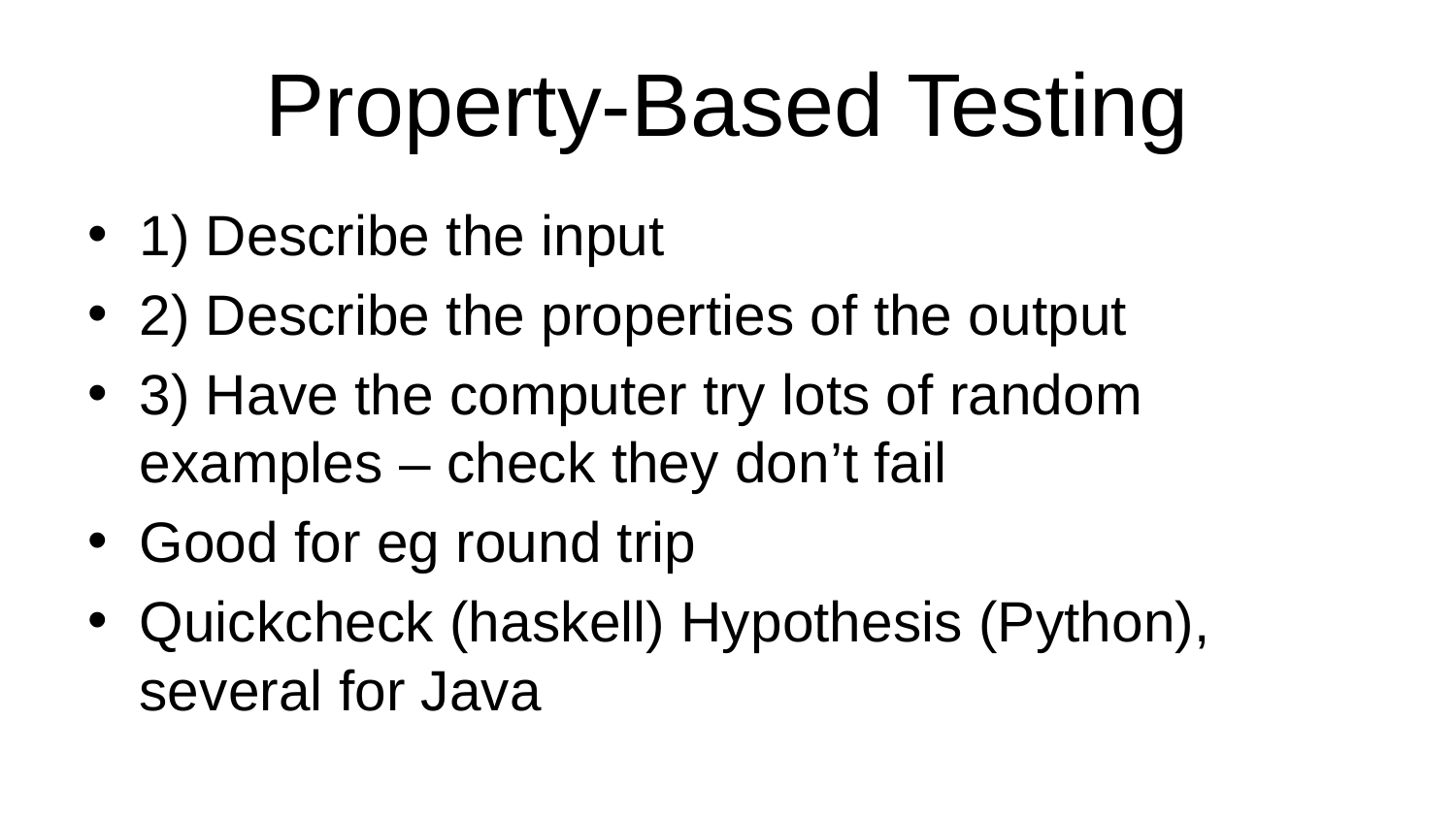

# Property-Based Testing
1) Describe the input
2) Describe the properties of the output
3) Have the computer try lots of random examples – check they don’t fail
Good for eg round trip
Quickcheck (haskell) Hypothesis (Python), several for Java